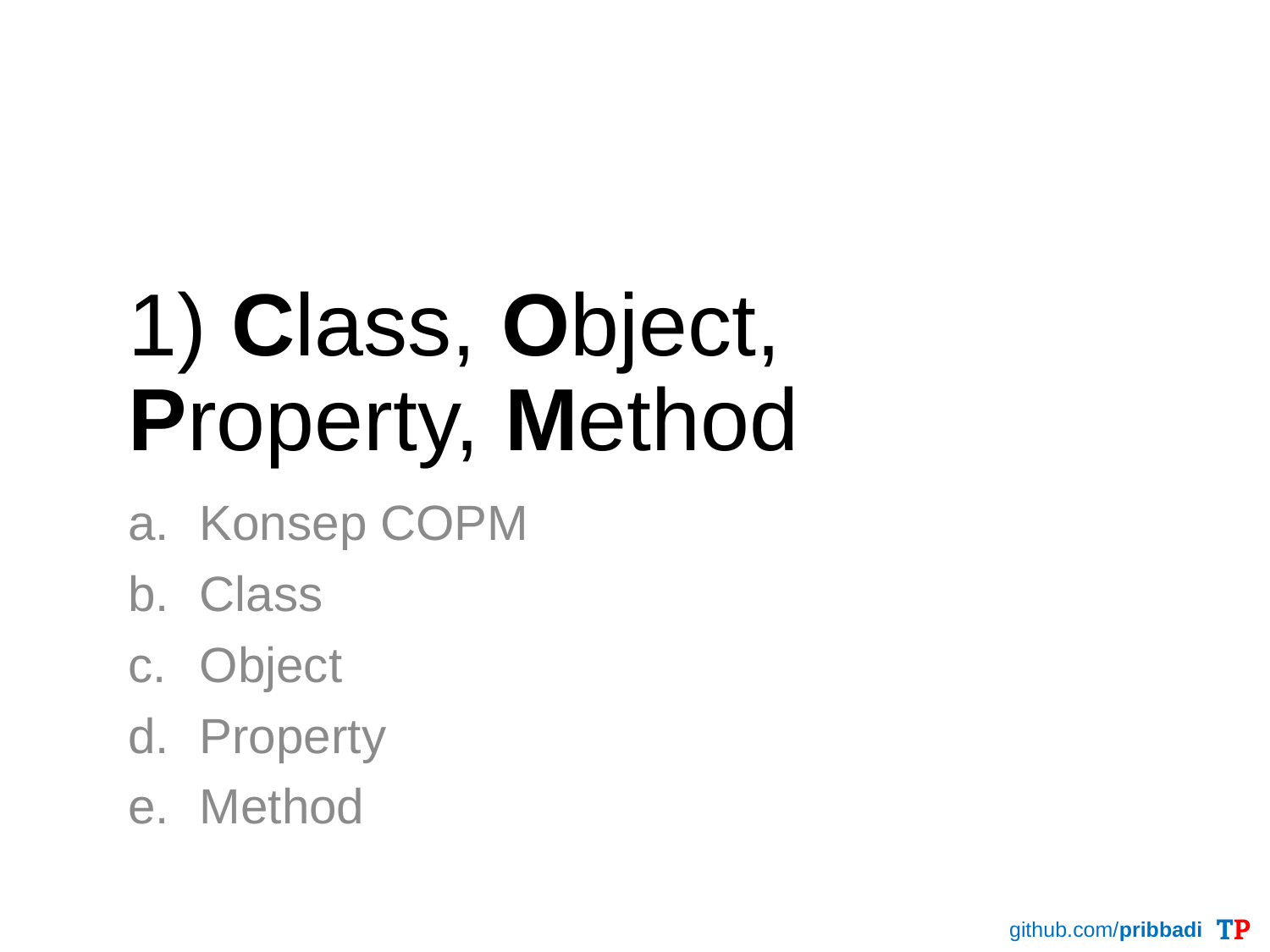

# 1) Class, Object, Property, Method
Konsep COPM
Class
Object
Property
Method